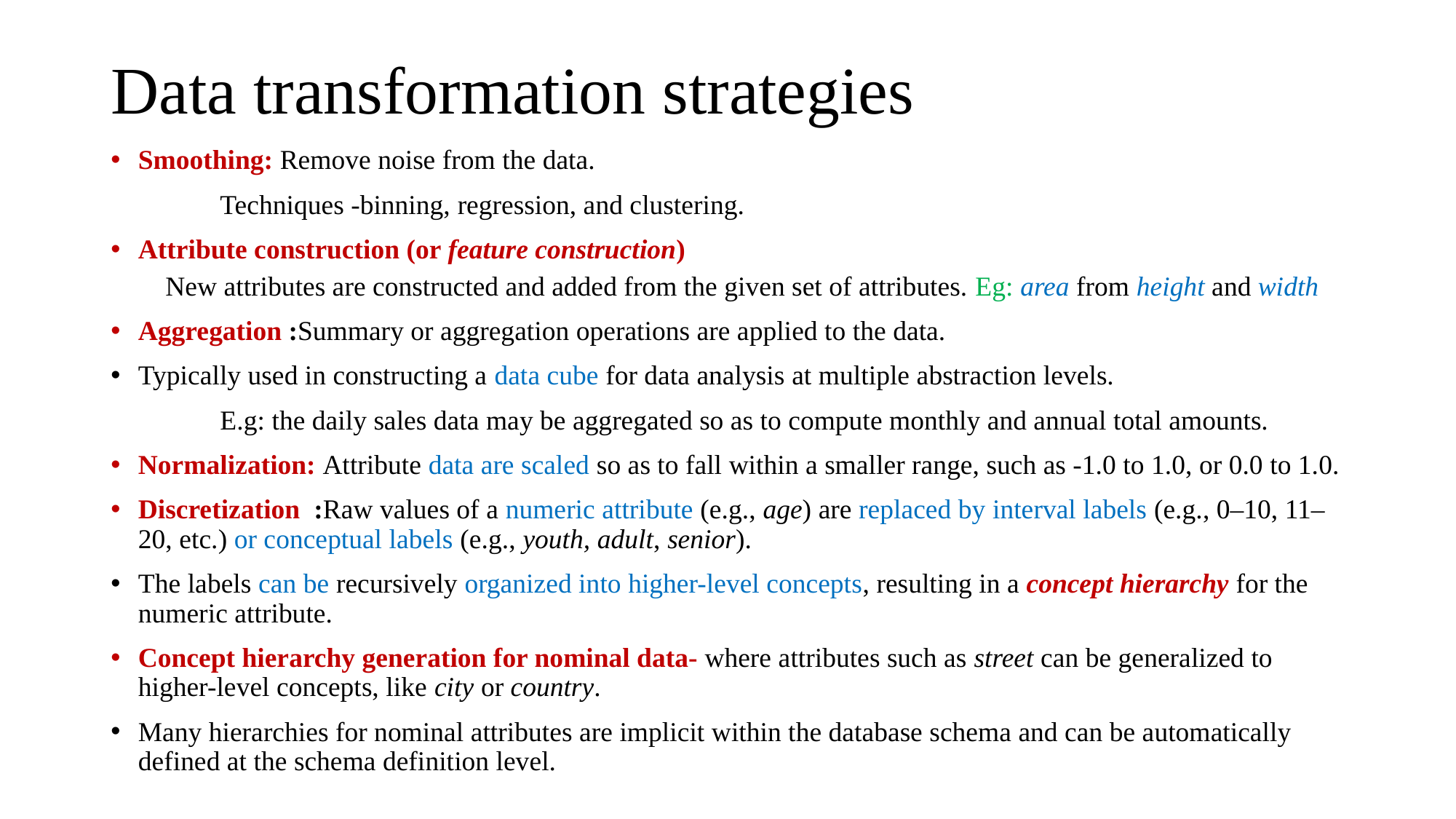

# Data transformation strategies
Smoothing: Remove noise from the data.
	Techniques -binning, regression, and clustering.
Attribute construction (or feature construction)
New attributes are constructed and added from the given set of attributes. Eg: area from height and width
Aggregation :Summary or aggregation operations are applied to the data.
Typically used in constructing a data cube for data analysis at multiple abstraction levels.
	E.g: the daily sales data may be aggregated so as to compute monthly and annual total amounts.
Normalization: Attribute data are scaled so as to fall within a smaller range, such as -1.0 to 1.0, or 0.0 to 1.0.
Discretization  :Raw values of a numeric attribute (e.g., age) are replaced by interval labels (e.g., 0–10, 11–20, etc.) or conceptual labels (e.g., youth, adult, senior).
The labels can be recursively organized into higher-level concepts, resulting in a concept hierarchy for the numeric attribute.
Concept hierarchy generation for nominal data- where attributes such as street can be generalized to higher-level concepts, like city or country.
Many hierarchies for nominal attributes are implicit within the database schema and can be automatically defined at the schema definition level.